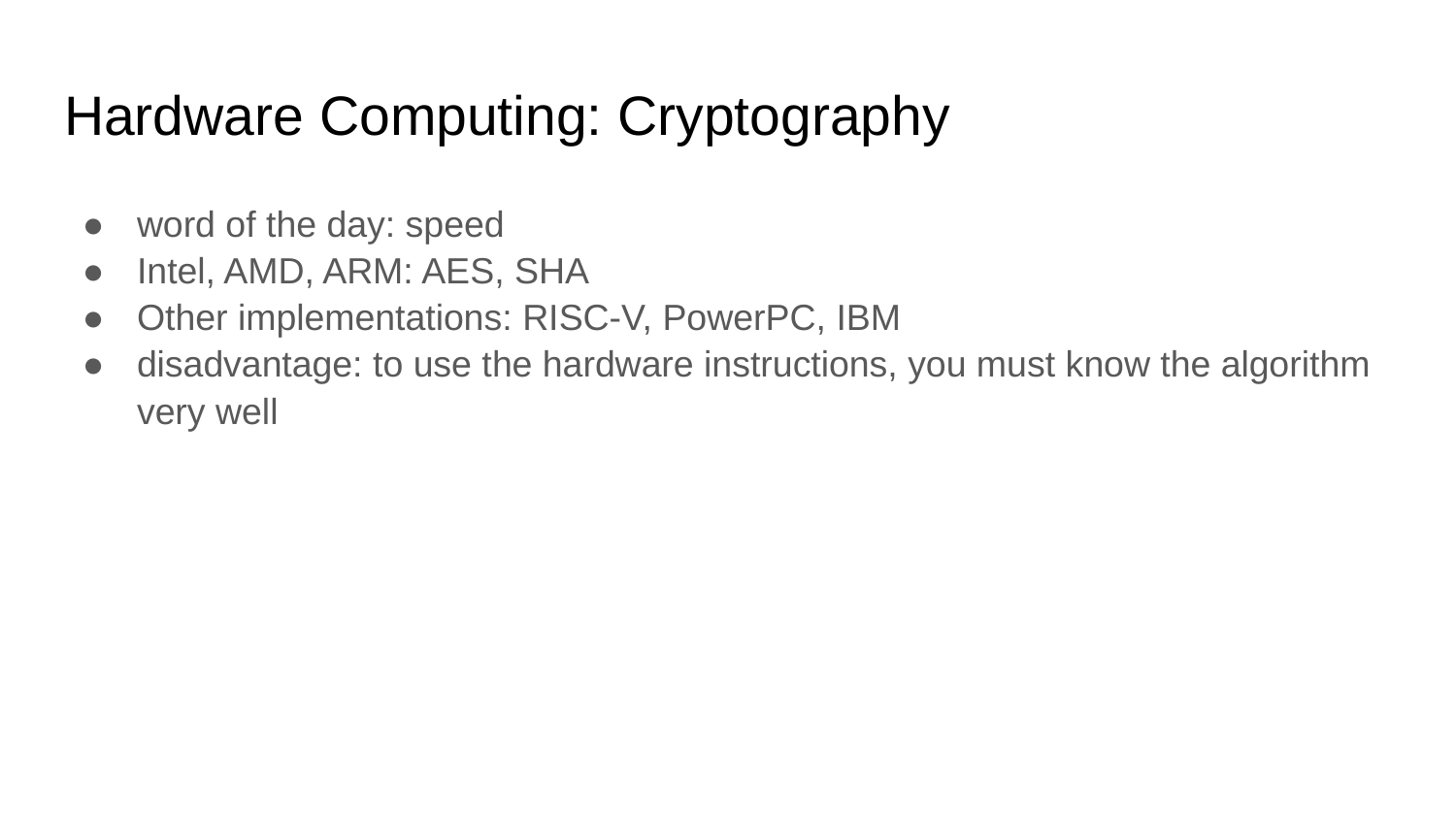

# Hardware Computing: Cryptography
word of the day: speed
Intel, AMD, ARM: AES, SHA
Other implementations: RISC-V, PowerPC, IBM
disadvantage: to use the hardware instructions, you must know the algorithm very well